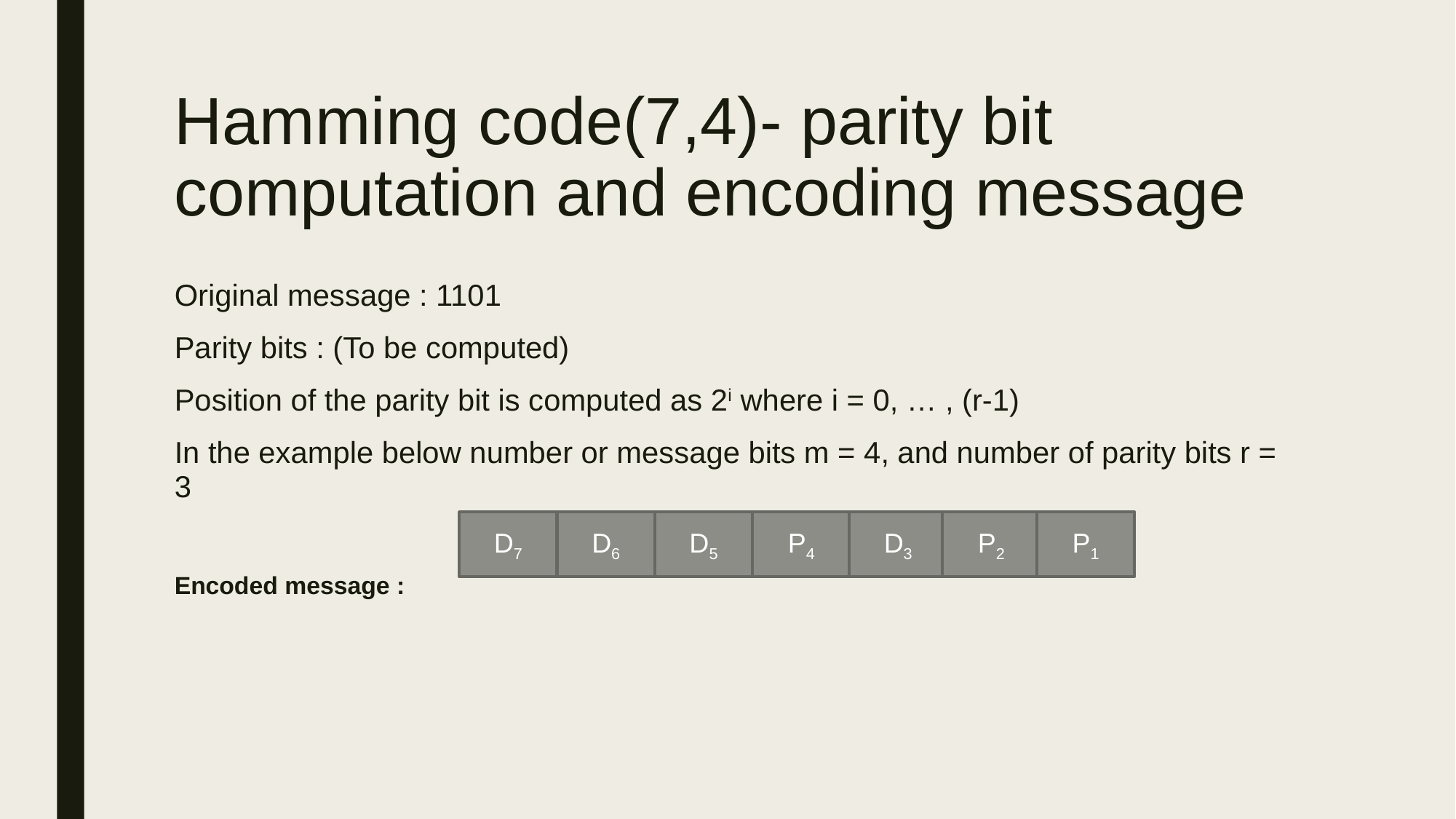

Hamming code(7,4)- parity bit computation and encoding message
Original message : 1101
Parity bits : (To be computed)
Position of the parity bit is computed as 2i where i = 0, … , (r-1)
In the example below number or message bits m = 4, and number of parity bits r = 3

Encoded message :

D7
D6
D5
P4
D3
P2
P1